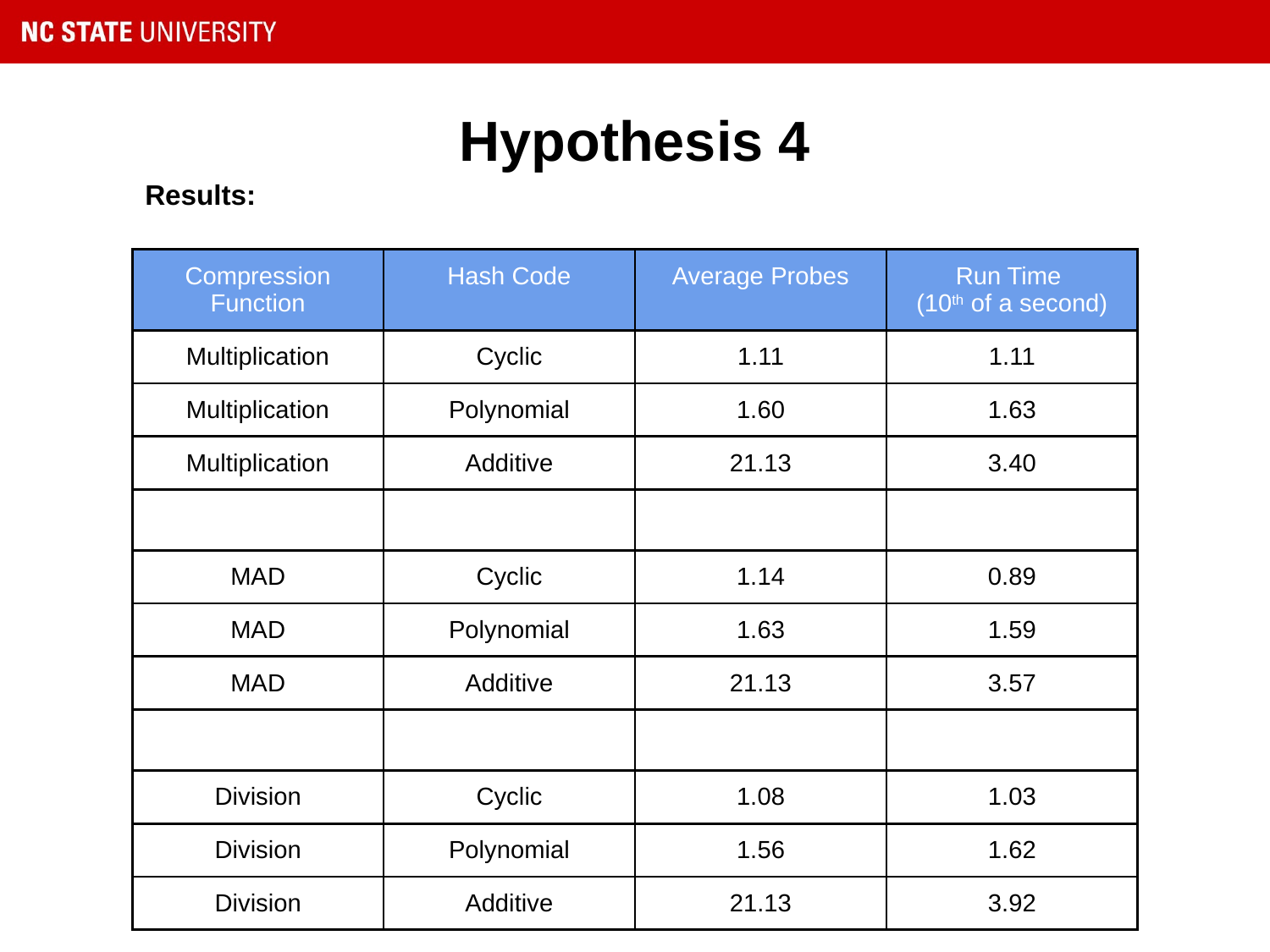

# Hypothesis 4
Results:
| Compression Function | Hash Code | Average Probes | Run Time (10th of a second) |
| --- | --- | --- | --- |
| Multiplication | Cyclic | 1.11 | 1.11 |
| Multiplication | Polynomial | 1.60 | 1.63 |
| Multiplication | Additive | 21.13 | 3.40 |
|  |  |  |  |
| MAD | Cyclic | 1.14 | 0.89 |
| MAD | Polynomial | 1.63 | 1.59 |
| MAD | Additive | 21.13 | 3.57 |
|  |  |  |  |
| Division | Cyclic | 1.08 | 1.03 |
| Division | Polynomial | 1.56 | 1.62 |
| Division | Additive | 21.13 | 3.92 |